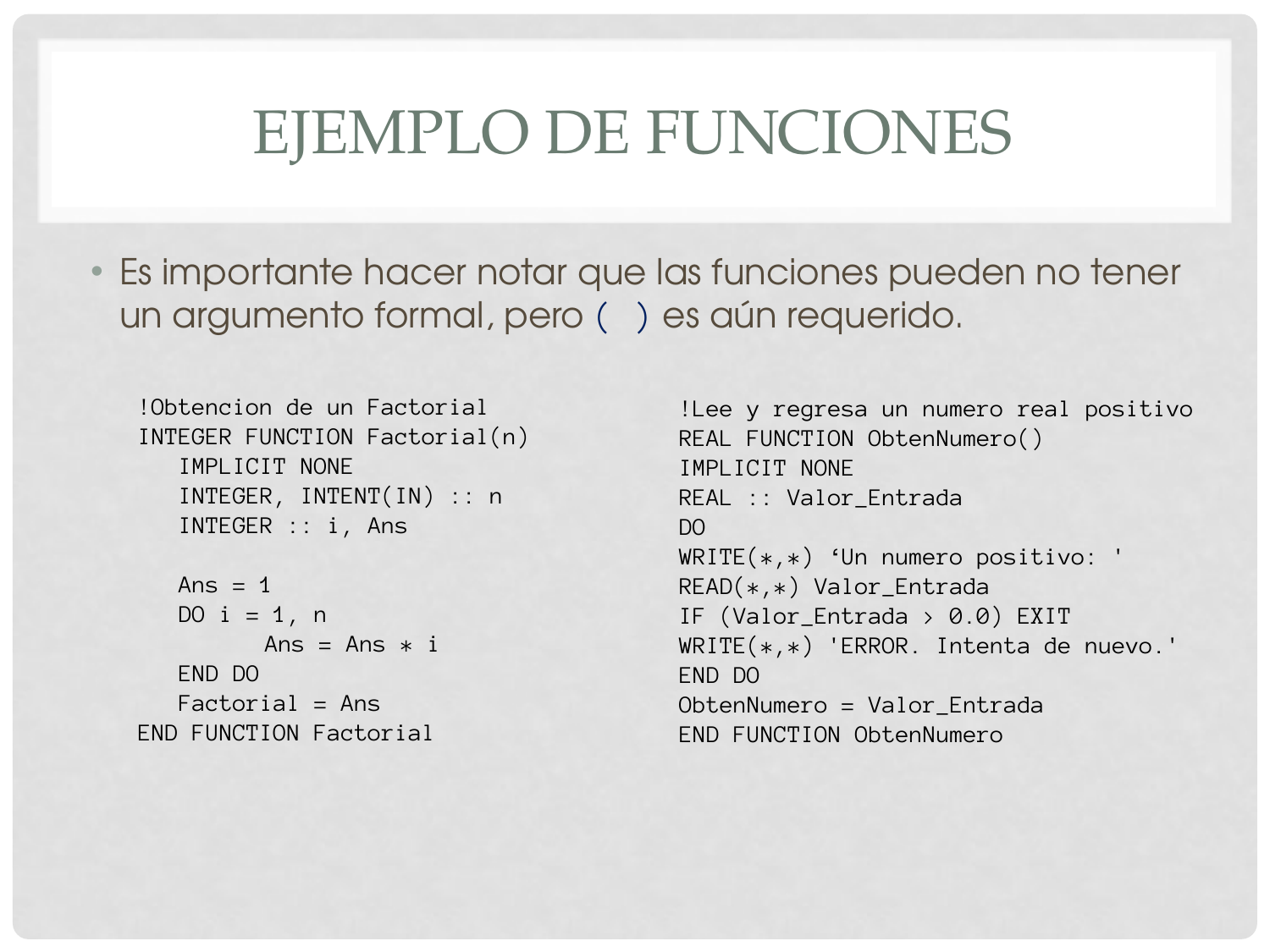

# Ejemplo de funciones
Es importante hacer notar que las funciones pueden no tener un argumento formal, pero ( ) es aún requerido.
!Obtencion de un Factorial
INTEGER FUNCTION Factorial(n)
   IMPLICIT NONE
   INTEGER, INTENT(IN) :: n
   INTEGER :: i, Ans

   Ans = 1
   DO i = 1, n
	Ans = Ans * i
   END DO
   Factorial = Ans
END FUNCTION Factorial
!Lee y regresa un numero real positivo
REAL FUNCTION ObtenNumero()
IMPLICIT NONE
REAL :: Valor_Entrada
DO
WRITE(*,*) ‘Un numero positivo: '
READ(*,*) Valor_Entrada
IF (Valor_Entrada > 0.0) EXIT
WRITE(*,*) 'ERROR. Intenta de nuevo.'
END DO
ObtenNumero = Valor_Entrada
END FUNCTION ObtenNumero